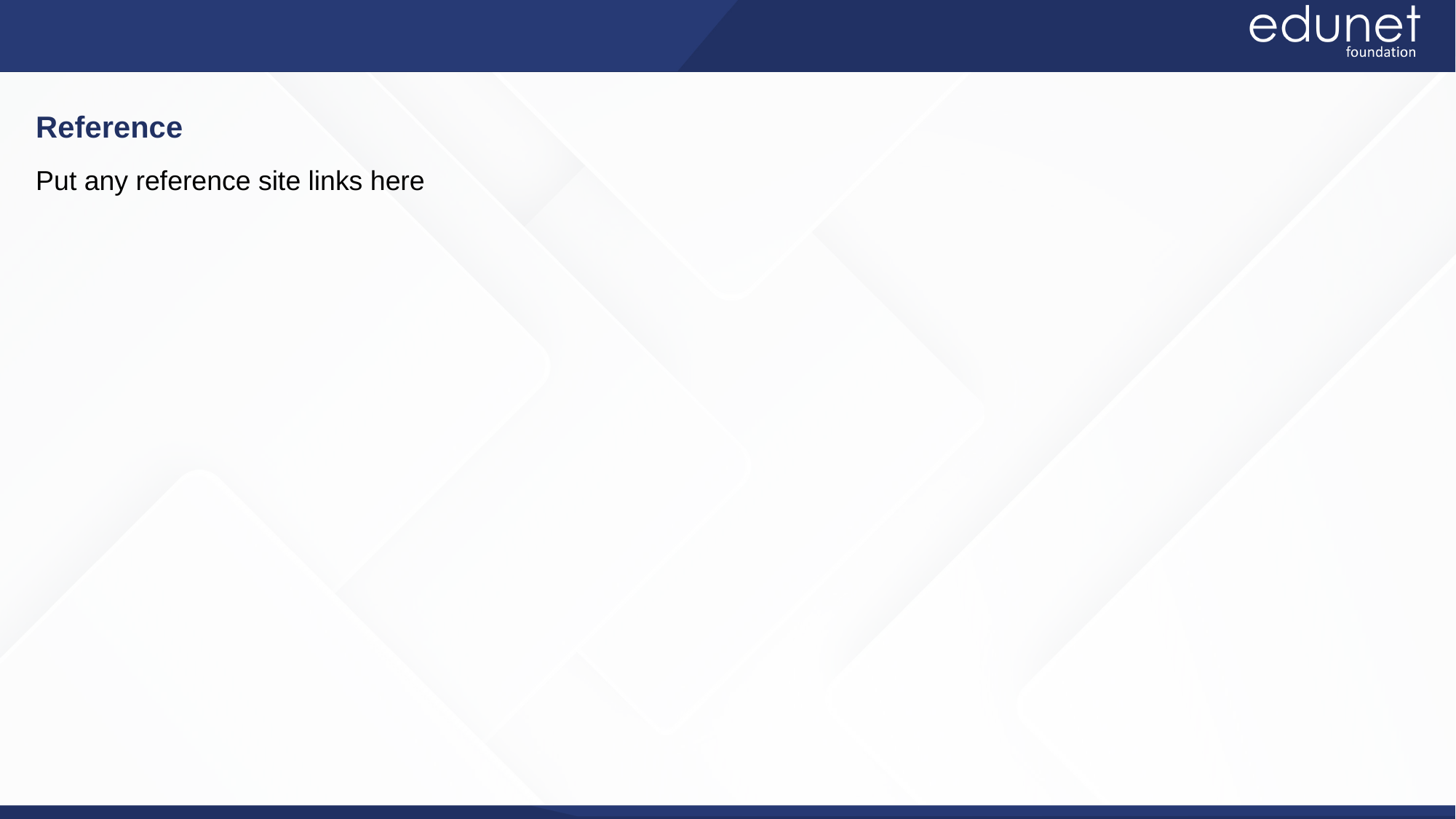

Reference
Put any reference site links here